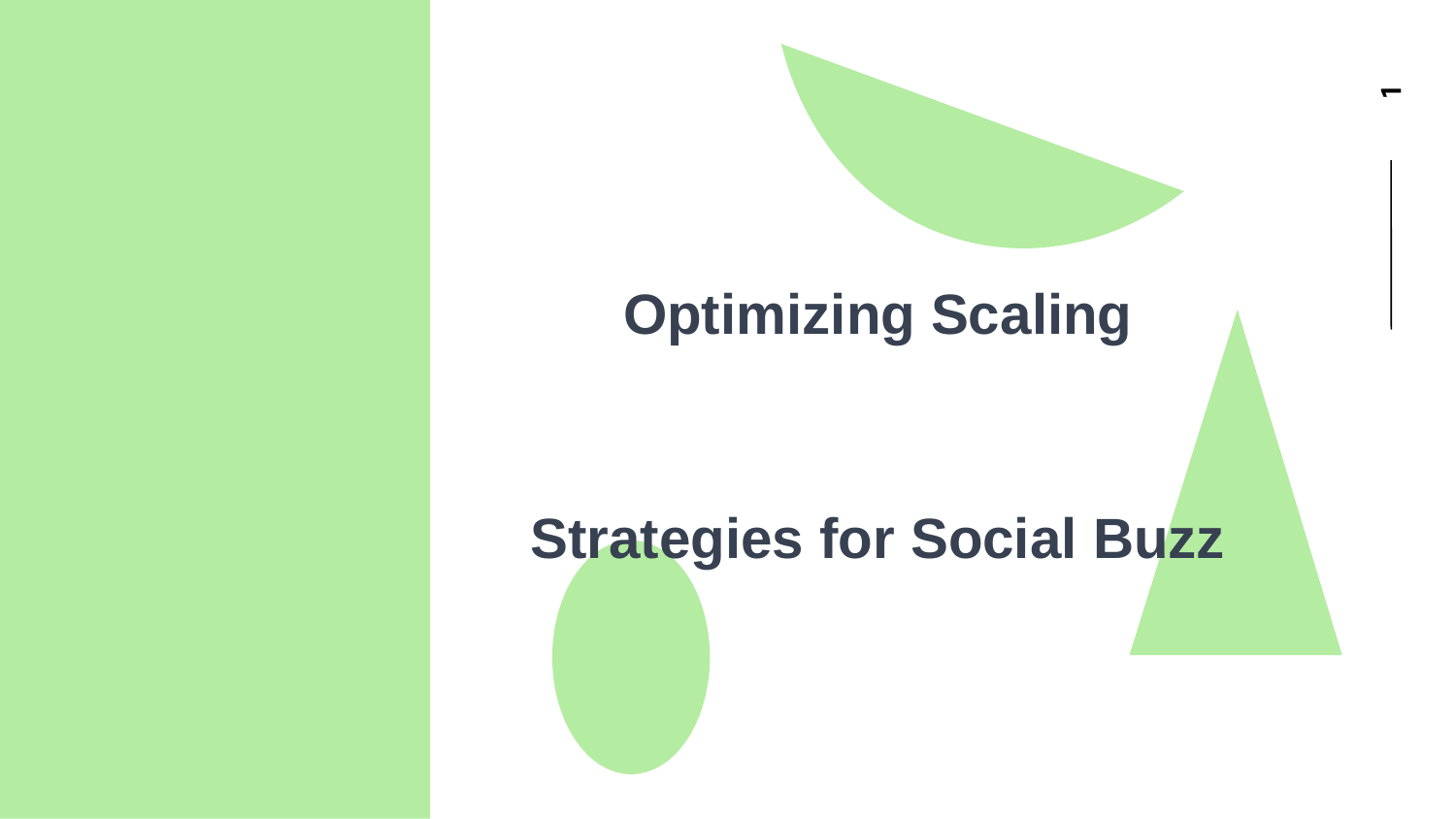

1
# Optimizing Scaling Strategies for Social Buzz